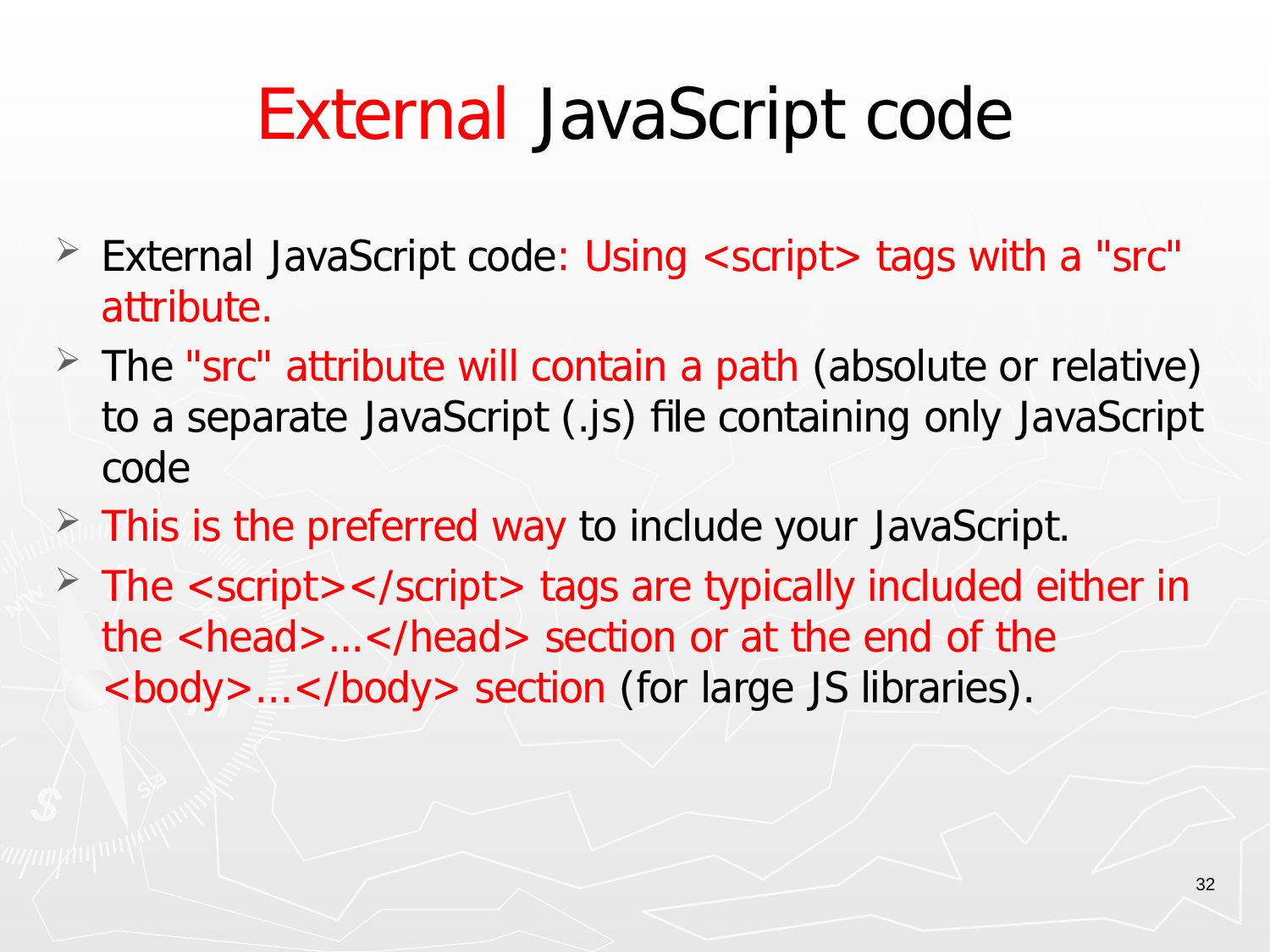

# External JavaScript code
External JavaScript code: Using <script> tags with a "src" attribute.
The "src" attribute will contain a path (absolute or relative) to a separate JavaScript (.js) file containing only JavaScript code
This is the preferred way to include your JavaScript.
The <script></script> tags are typically included either in the <head>…</head> section or at the end of the <body>...</body> section (for large JS libraries).
32